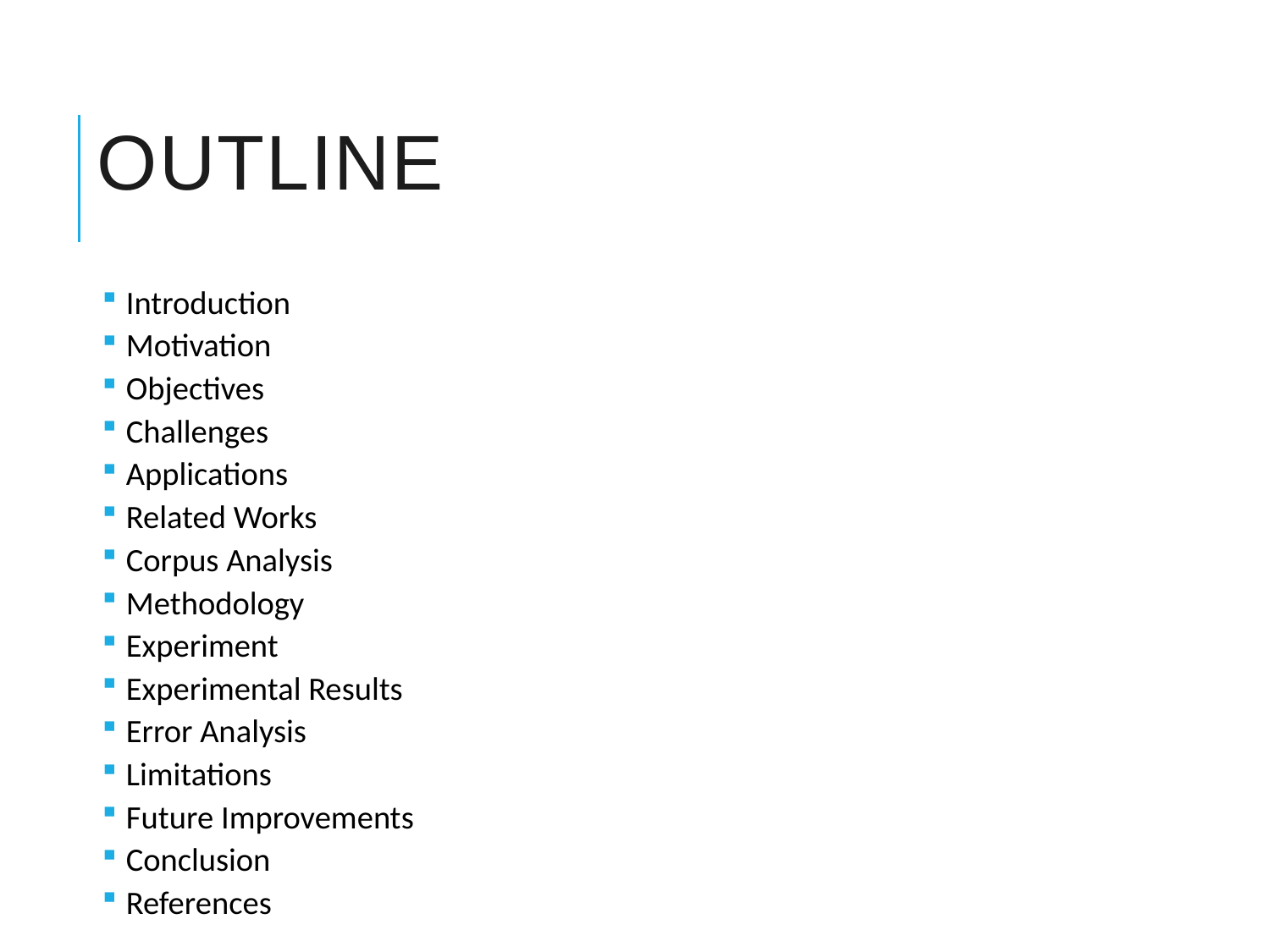

# Outline

 Introduction
 Motivation
 Objectives
 Challenges
 Applications
 Related Works
 Corpus Analysis
 Methodology
 Experiment
 Experimental Results
 Error Analysis
 Limitations
 Future Improvements
 Conclusion
 References